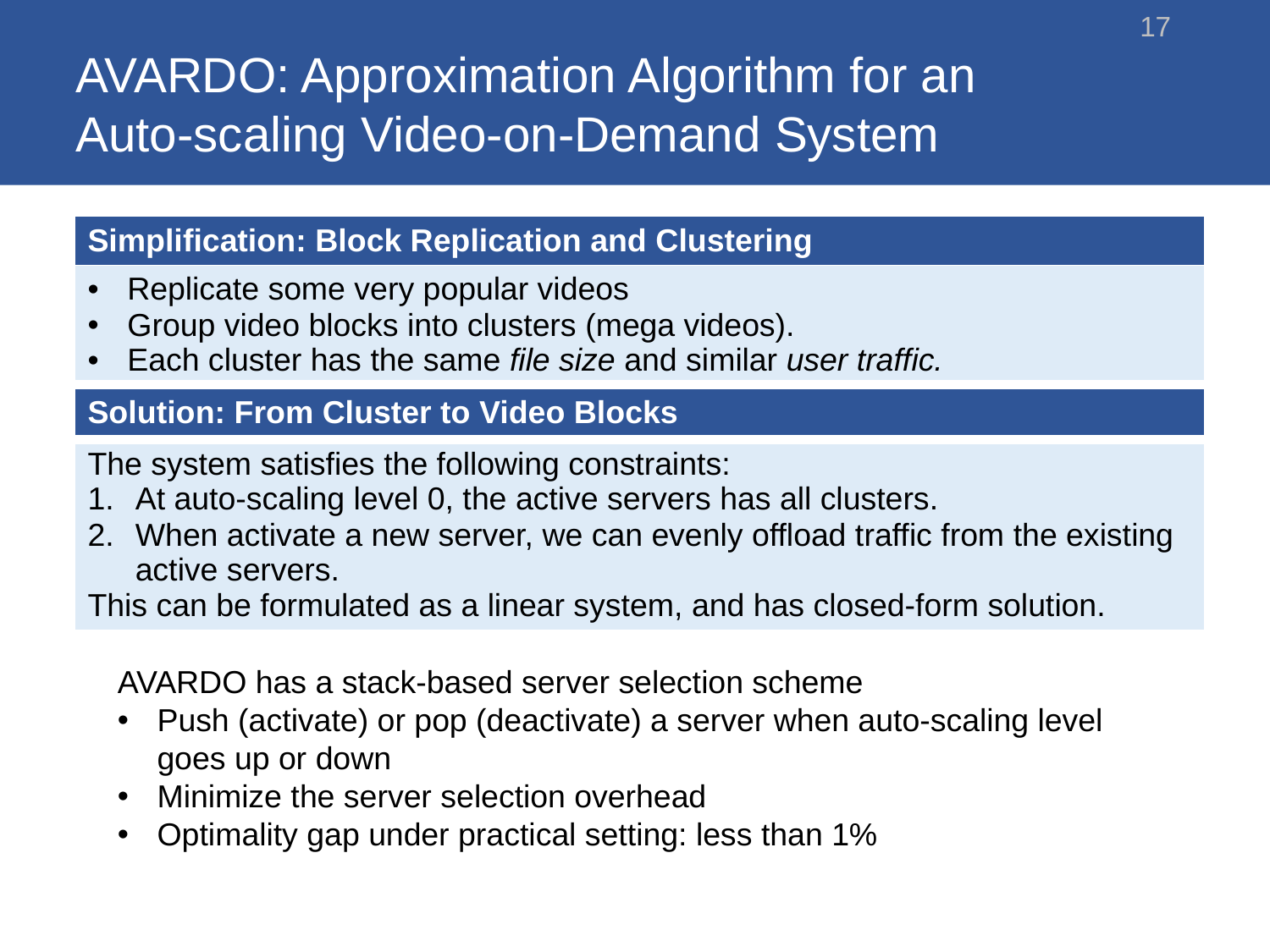

# AVARDO: Approximation Algorithm for an Auto-scaling Video-on-Demand System
17
| Simplification: Block Replication and Clustering |
| --- |
| Replicate some very popular videos Group video blocks into clusters (mega videos). Each cluster has the same file size and similar user traffic. |
| Solution: From Cluster to Video Blocks |
| The system satisfies the following constraints: At auto-scaling level 0, the active servers has all clusters. When activate a new server, we can evenly offload traffic from the existing active servers. This can be formulated as a linear system, and has closed-form solution. |
AVARDO has a stack-based server selection scheme
Push (activate) or pop (deactivate) a server when auto-scaling level goes up or down
Minimize the server selection overhead
Optimality gap under practical setting: less than 1%